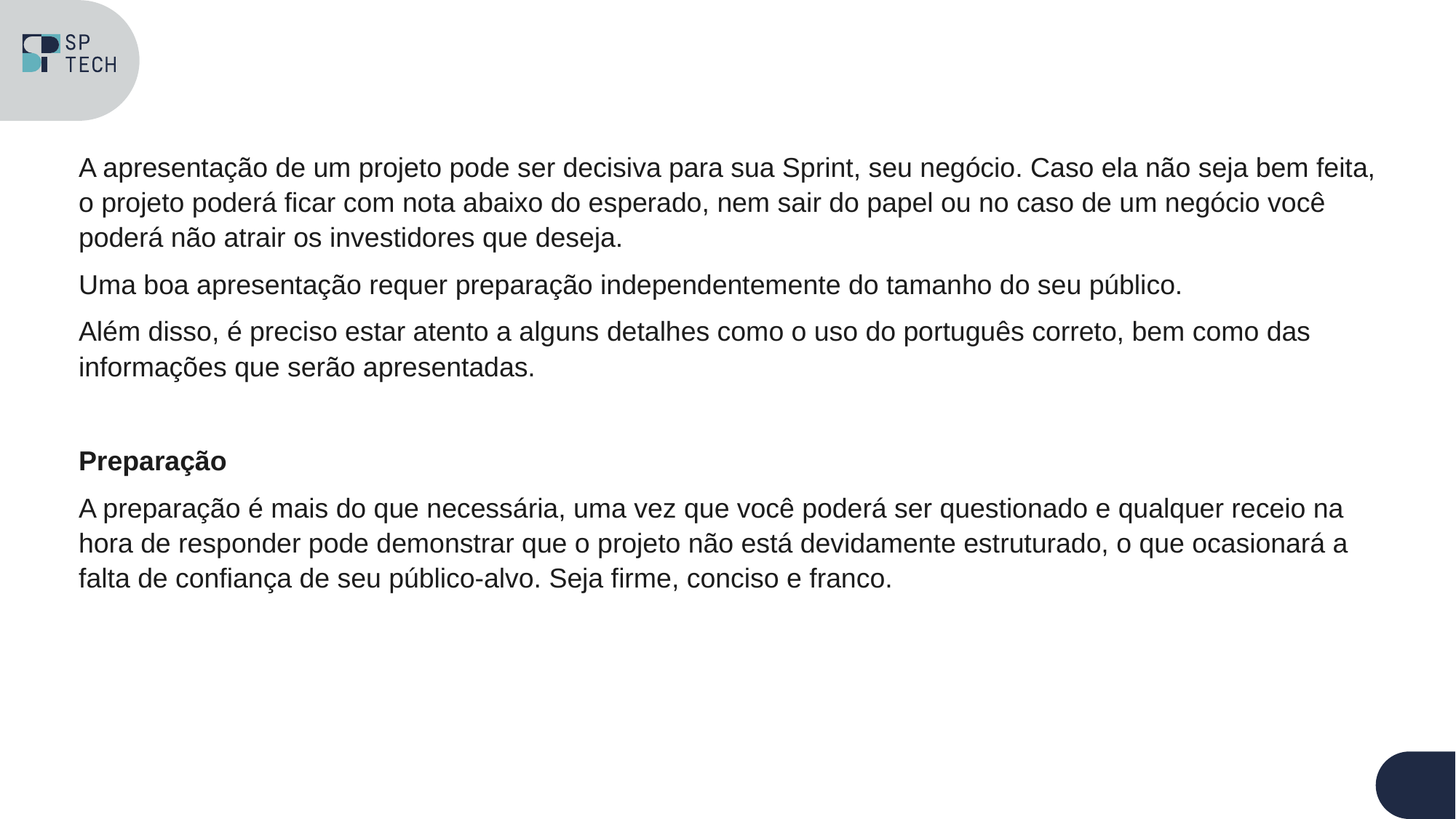

A apresentação de um projeto pode ser decisiva para sua Sprint, seu negócio. Caso ela não seja bem feita, o projeto poderá ficar com nota abaixo do esperado, nem sair do papel ou no caso de um negócio você poderá não atrair os investidores que deseja.
Uma boa apresentação requer preparação independentemente do tamanho do seu público.
Além disso, é preciso estar atento a alguns detalhes como o uso do português correto, bem como das informações que serão apresentadas.

Preparação
A preparação é mais do que necessária, uma vez que você poderá ser questionado e qualquer receio na hora de responder pode demonstrar que o projeto não está devidamente estruturado, o que ocasionará a falta de confiança de seu público-alvo. Seja firme, conciso e franco.